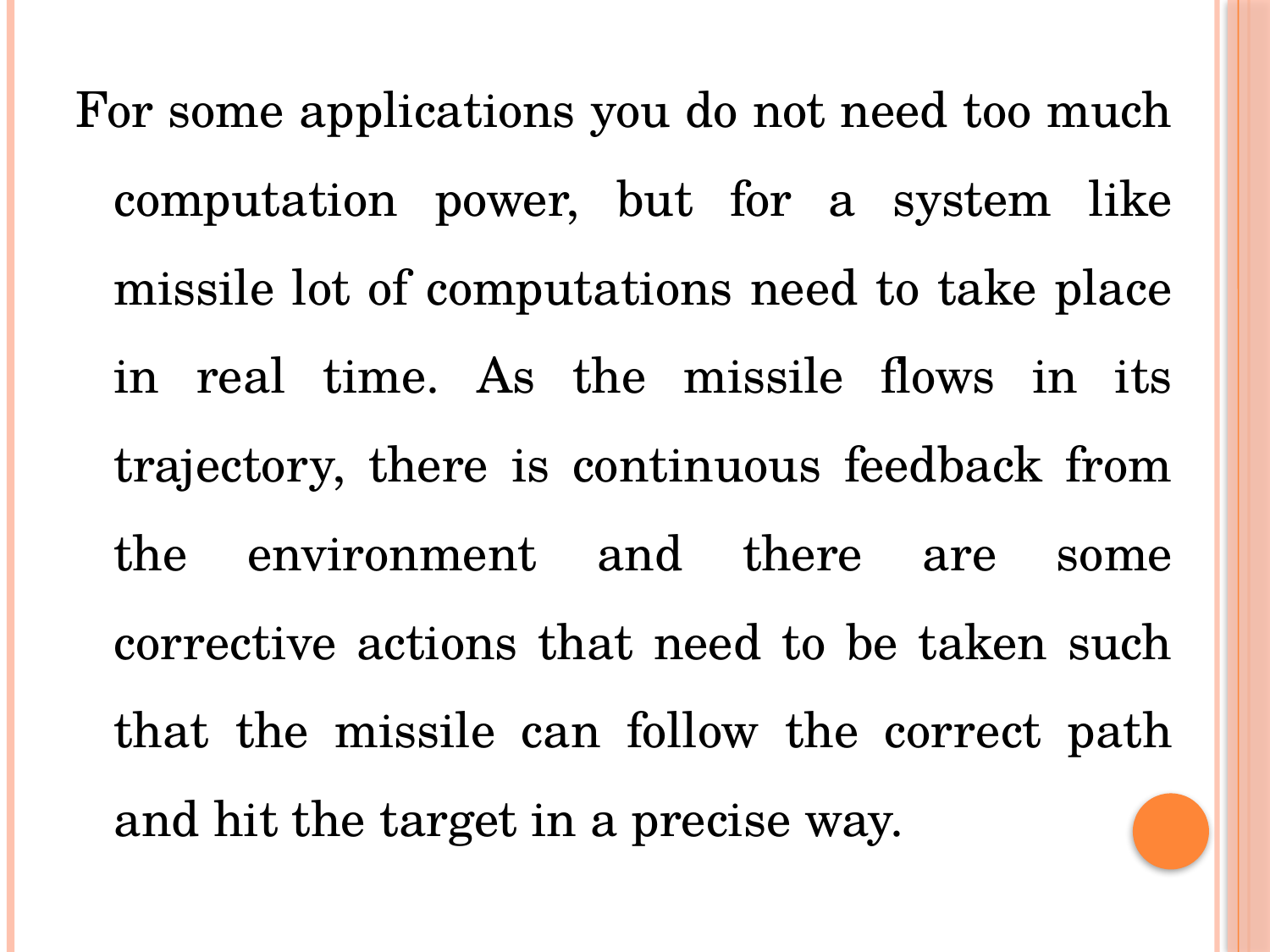

For some applications you do not need too much computation power, but for a system like missile lot of computations need to take place in real time. As the missile flows in its trajectory, there is continuous feedback from the environment and there are some corrective actions that need to be taken such that the missile can follow the correct path and hit the target in a precise way.